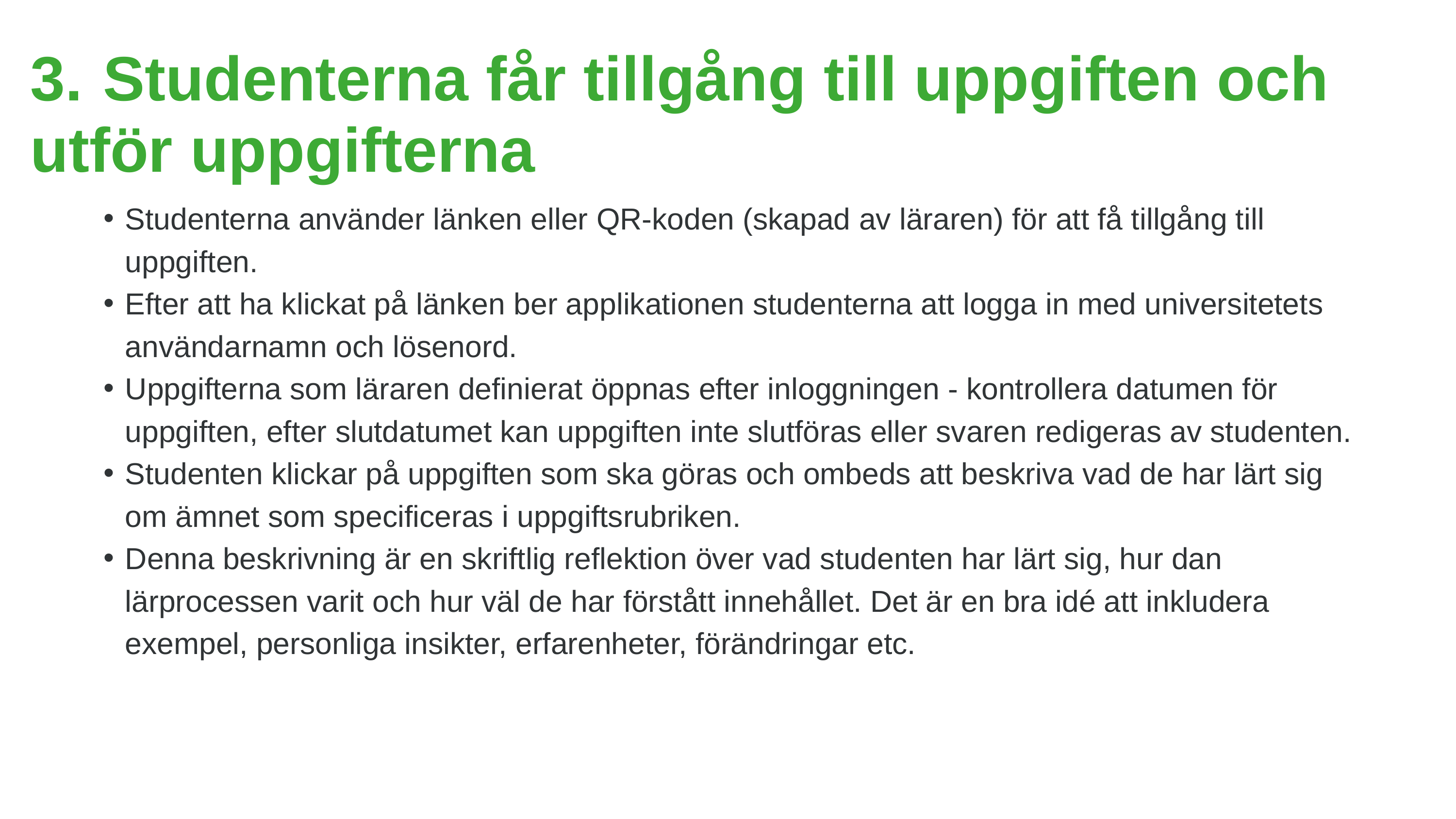

3.	Studenterna får tillgång till uppgiften och utför uppgifterna
Studenterna använder länken eller QR-koden (skapad av läraren) för att få tillgång till uppgiften.
Efter att ha klickat på länken ber applikationen studenterna att logga in med universitetets användarnamn och lösenord.
Uppgifterna som läraren definierat öppnas efter inloggningen - kontrollera datumen för uppgiften, efter slutdatumet kan uppgiften inte slutföras eller svaren redigeras av studenten.
Studenten klickar på uppgiften som ska göras och ombeds att beskriva vad de har lärt sig om ämnet som specificeras i uppgiftsrubriken.
Denna beskrivning är en skriftlig reflektion över vad studenten har lärt sig, hur dan lärprocessen varit och hur väl de har förstått innehållet. Det är en bra idé att inkludera exempel, personliga insikter, erfarenheter, förändringar etc.